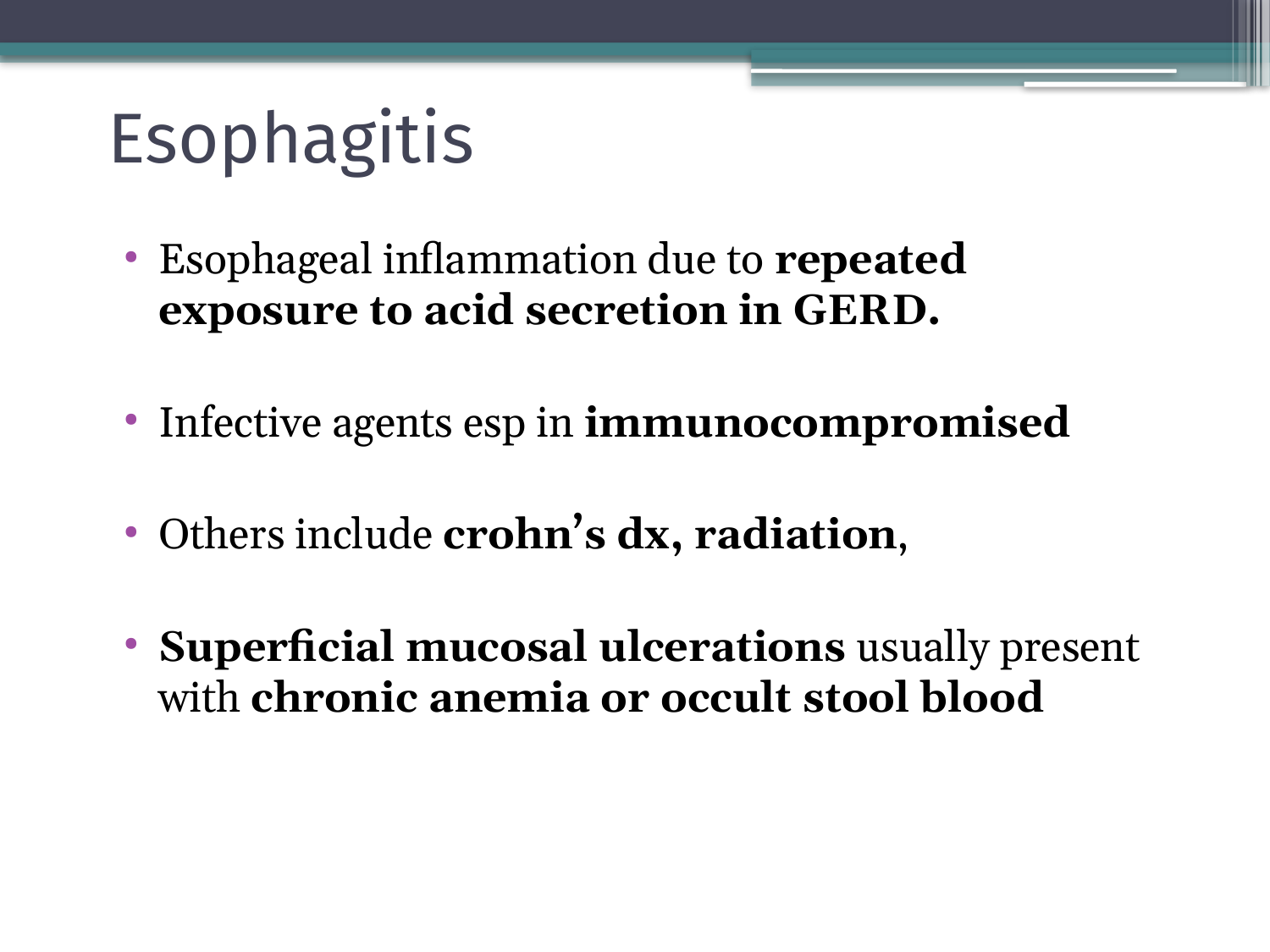

# Esophagitis

Esophageal inflammation due to repeated exposure to acid secretion in GERD.

Infective agents esp in immunocompromised

Others include crohn’s dx, radiation,

Superficial mucosal ulcerations usually present with chronic anemia or occult stool blood